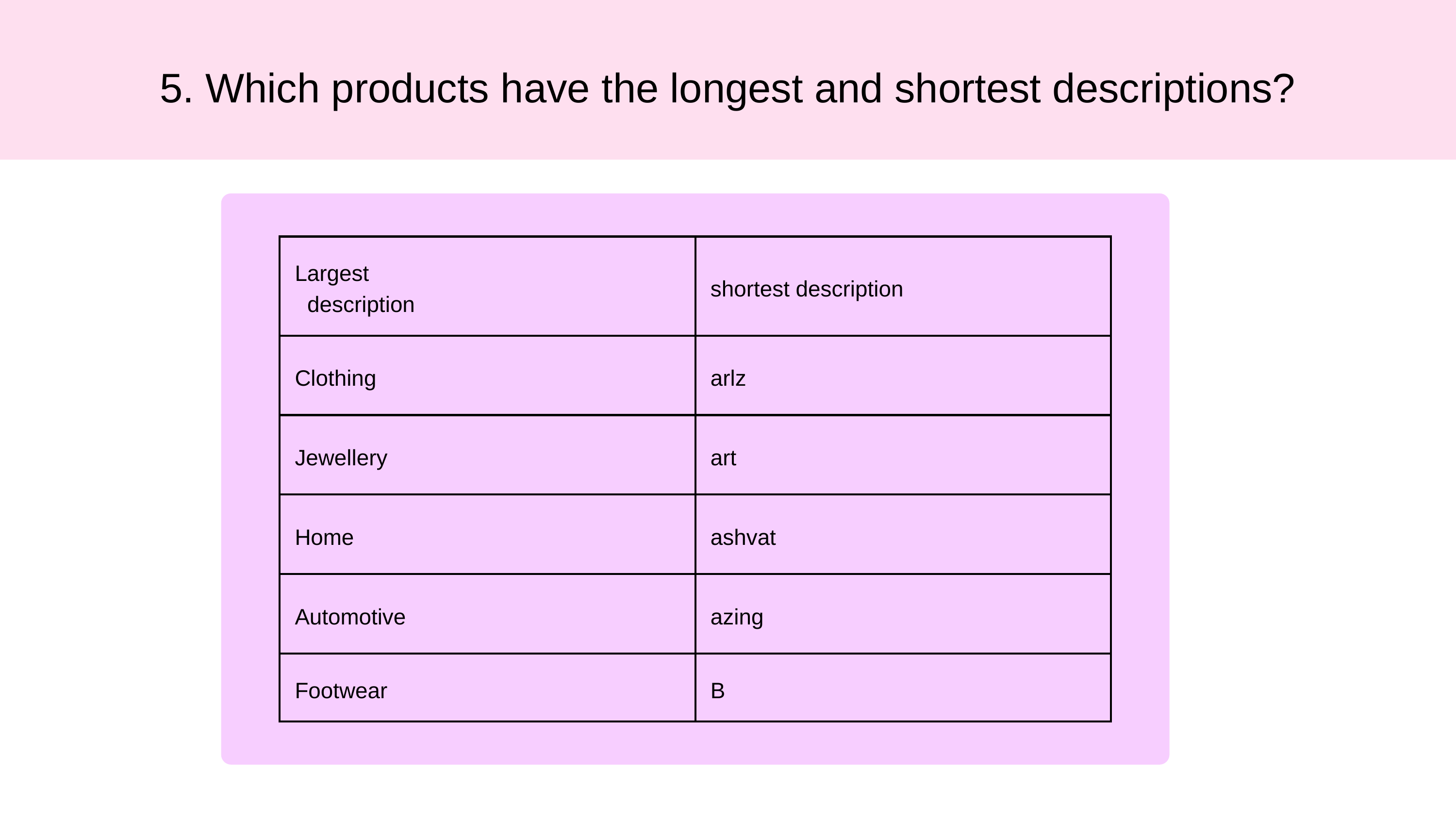

5. Which products have the longest and shortest descriptions?

| Largest description | shortest description |
| --- | --- |
| Clothing | arlz |
| Jewellery | art |
| Home | ashvat |
| Automotive | azing |
| Footwear | B |